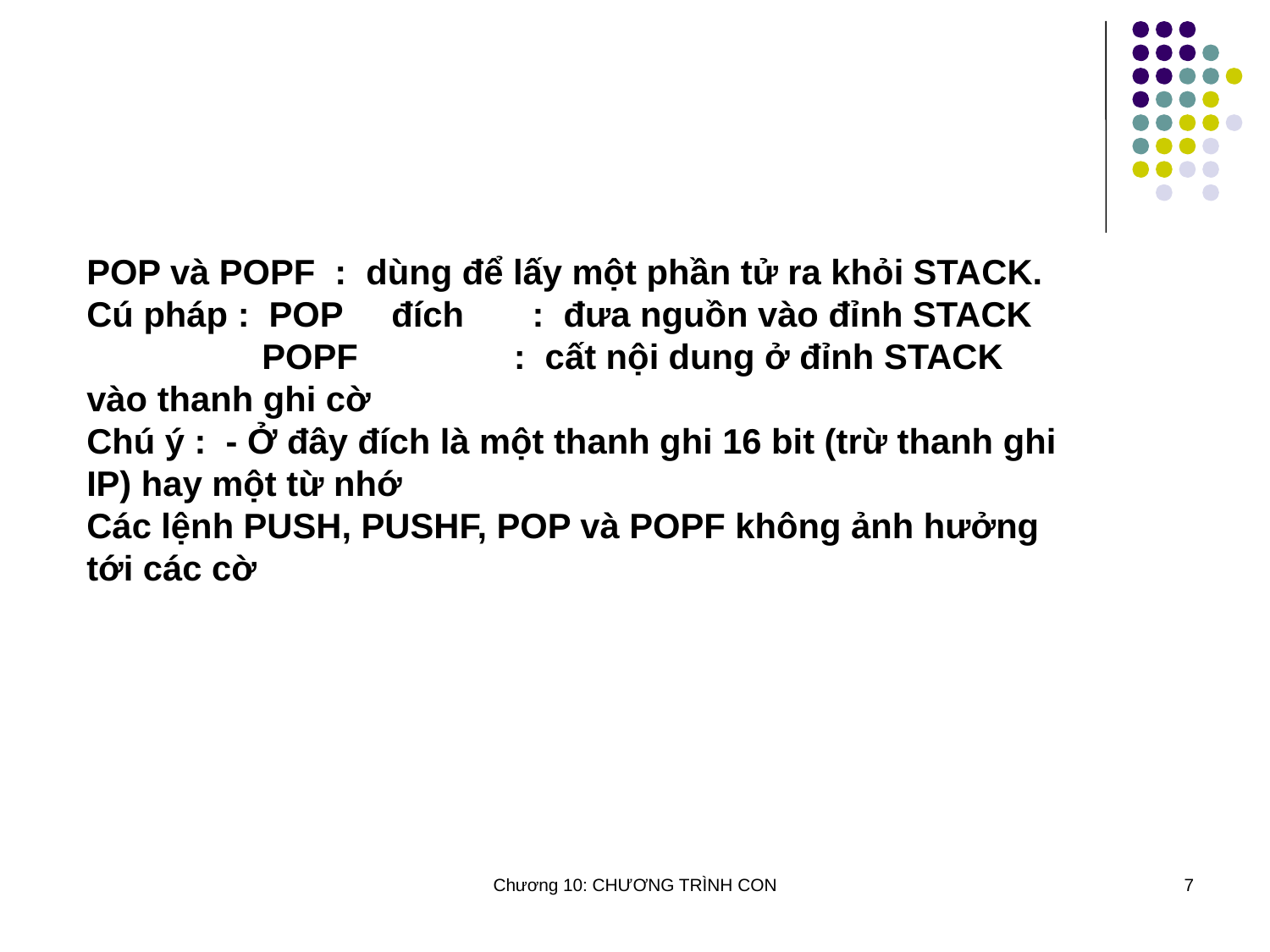

POP và POPF  :  dùng để lấy một phần tử ra khỏi STACK.
Cú pháp :  POP     đích       :  đưa nguồn vào đỉnh STACK
                  POPF                :  cất nội dung ở đỉnh STACK vào thanh ghi cờ
Chú ý :  - Ở đây đích là một thanh ghi 16 bit (trừ thanh ghi IP) hay một từ nhớ
Các lệnh PUSH, PUSHF, POP và POPF không ảnh hưởng tới các cờ
Chương 10: CHƯƠNG TRÌNH CON
7